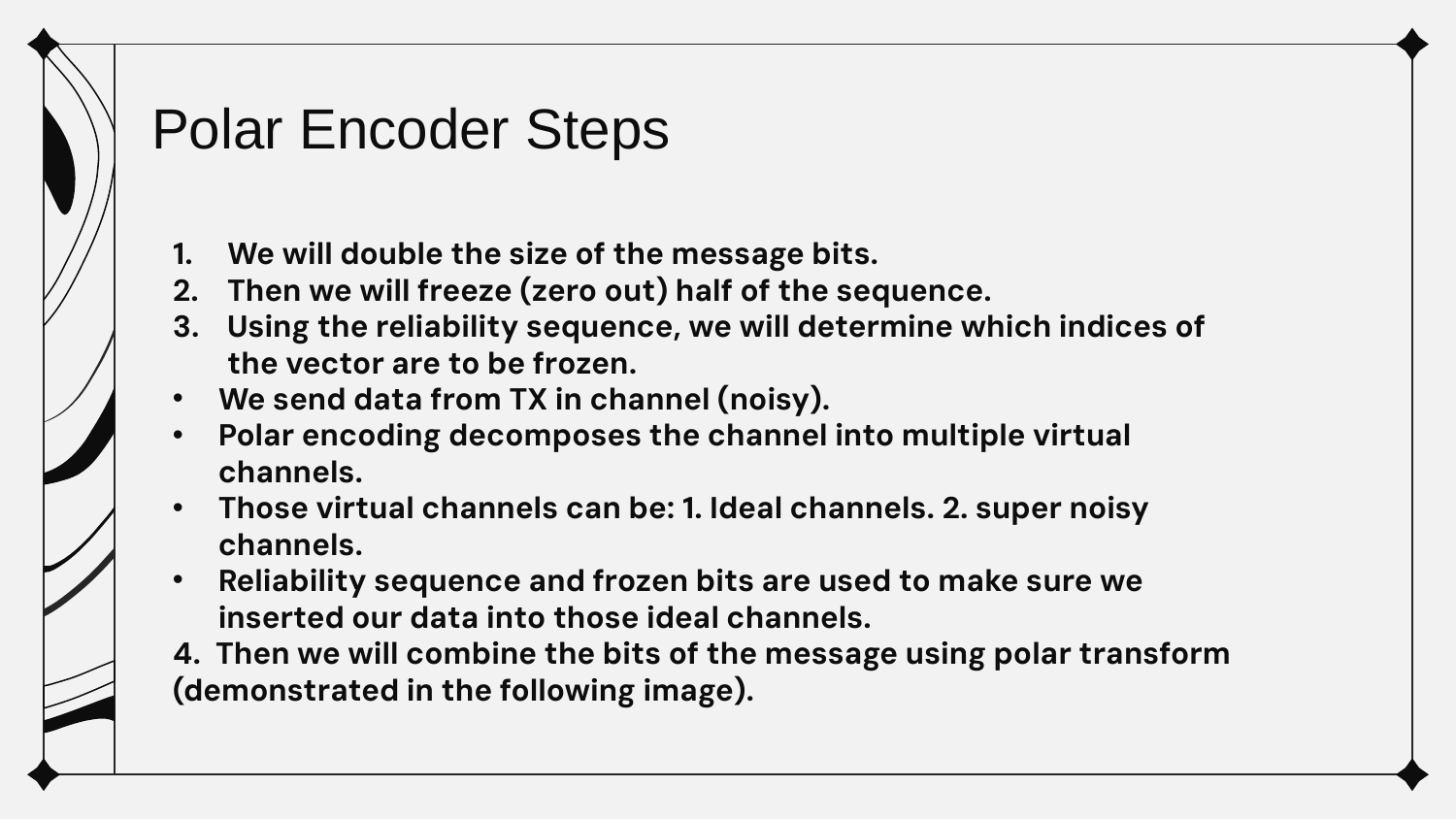

# Polar Encoder Steps
We will double the size of the message bits.
Then we will freeze (zero out) half of the sequence.
Using the reliability sequence, we will determine which indices of the vector are to be frozen.
We send data from TX in channel (noisy).
Polar encoding decomposes the channel into multiple virtual channels.
Those virtual channels can be: 1. Ideal channels. 2. super noisy channels.
Reliability sequence and frozen bits are used to make sure we inserted our data into those ideal channels.
4.  Then we will combine the bits of the message using polar transform (demonstrated in the following image).